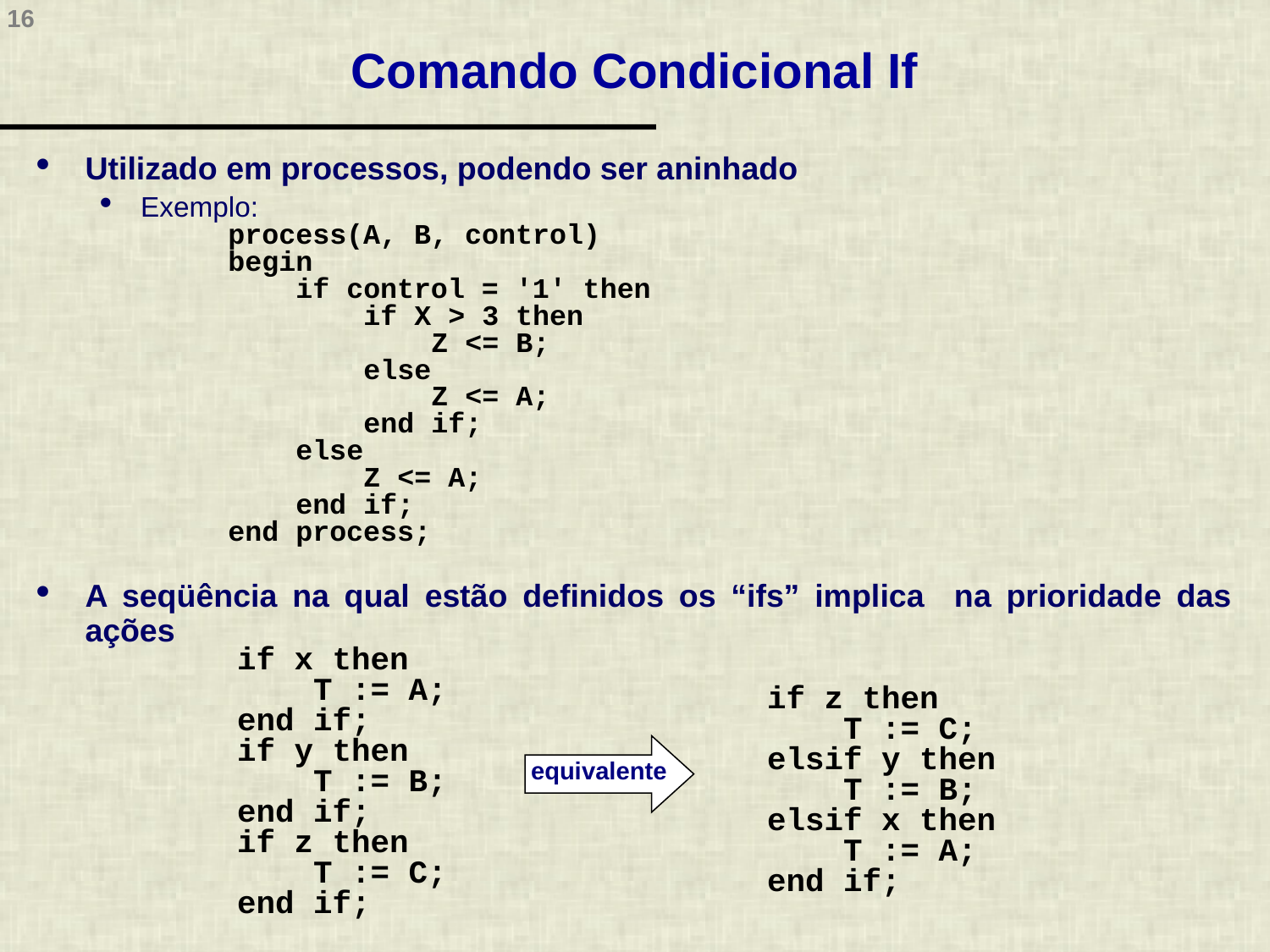

# Comando Condicional If
Utilizado em processos, podendo ser aninhado
Exemplo:
process(A, B, control)
begin
    if control = '1' then
        if X > 3 then
            Z <= B;
        else
            Z <= A;
        end if;
    else
        Z <= A;
    end if;
end process;

A seqüência na qual estão definidos os “ifs” implica  na prioridade das ações
if x then
    T := A;
end if;
if y then
    T := B;
end if;
if z then
    T := C;
end if;
if z then
    T := C;
elsif y then
    T := B;
elsif x then
    T := A;
end if;
 equivalente